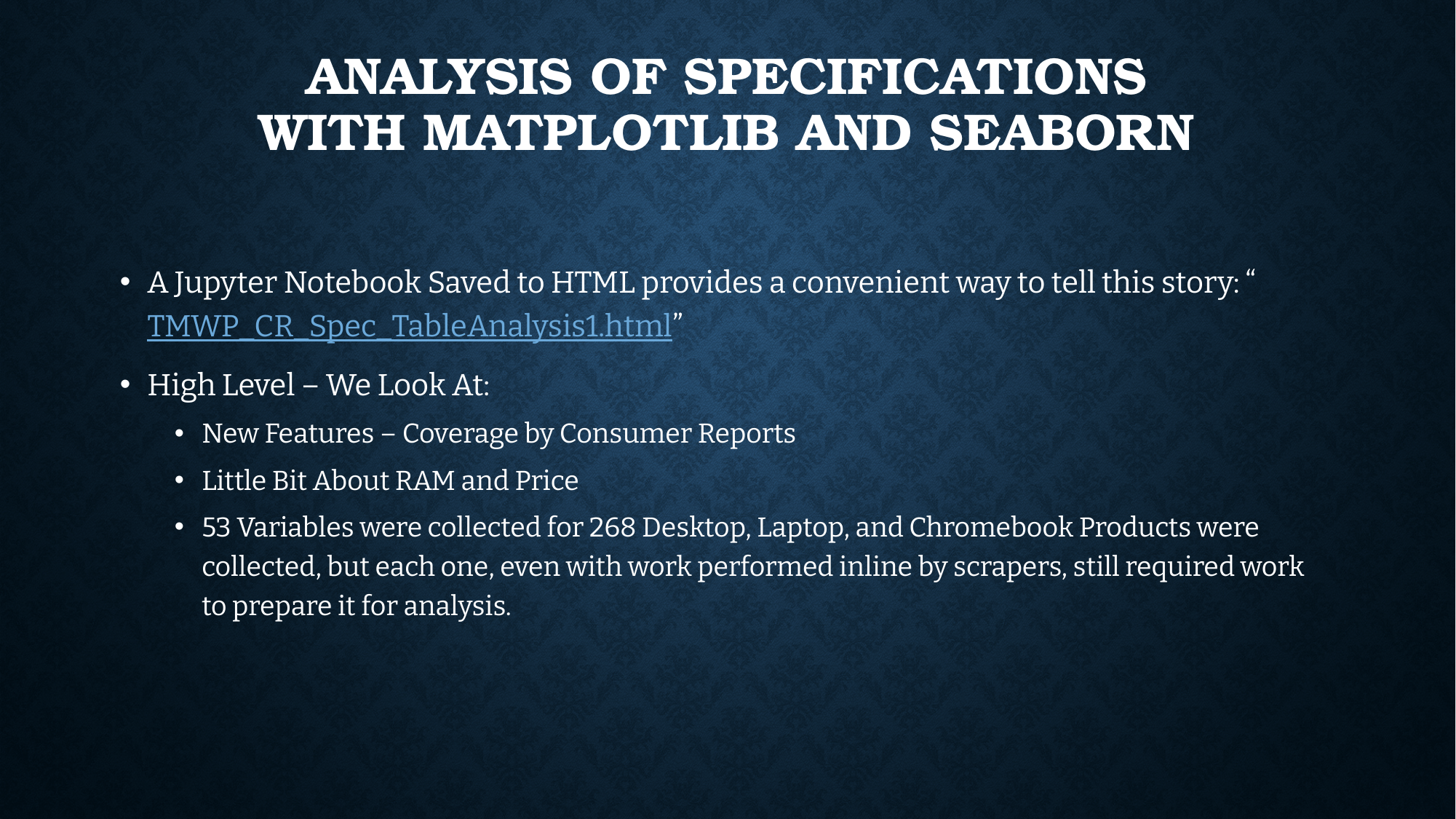

# Analysis of Specifications With MatPlotLib and Seaborn
A Jupyter Notebook Saved to HTML provides a convenient way to tell this story: “TMWP_CR_Spec_TableAnalysis1.html”
High Level – We Look At:
New Features – Coverage by Consumer Reports
Little Bit About RAM and Price
53 Variables were collected for 268 Desktop, Laptop, and Chromebook Products were collected, but each one, even with work performed inline by scrapers, still required work to prepare it for analysis.